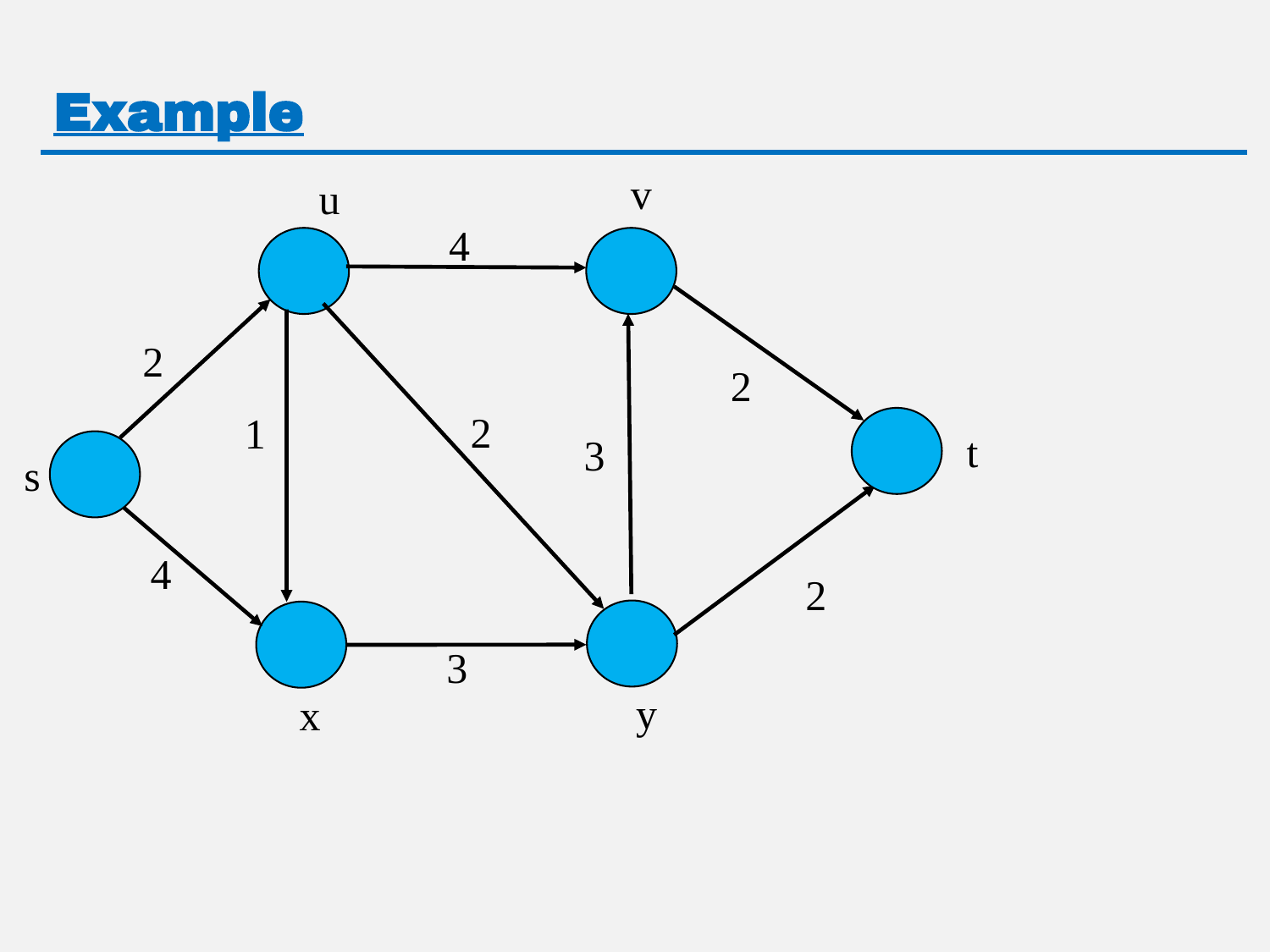

# Example
v
u
4

2
2
2
1

t
3

s

4
2

3

y
x